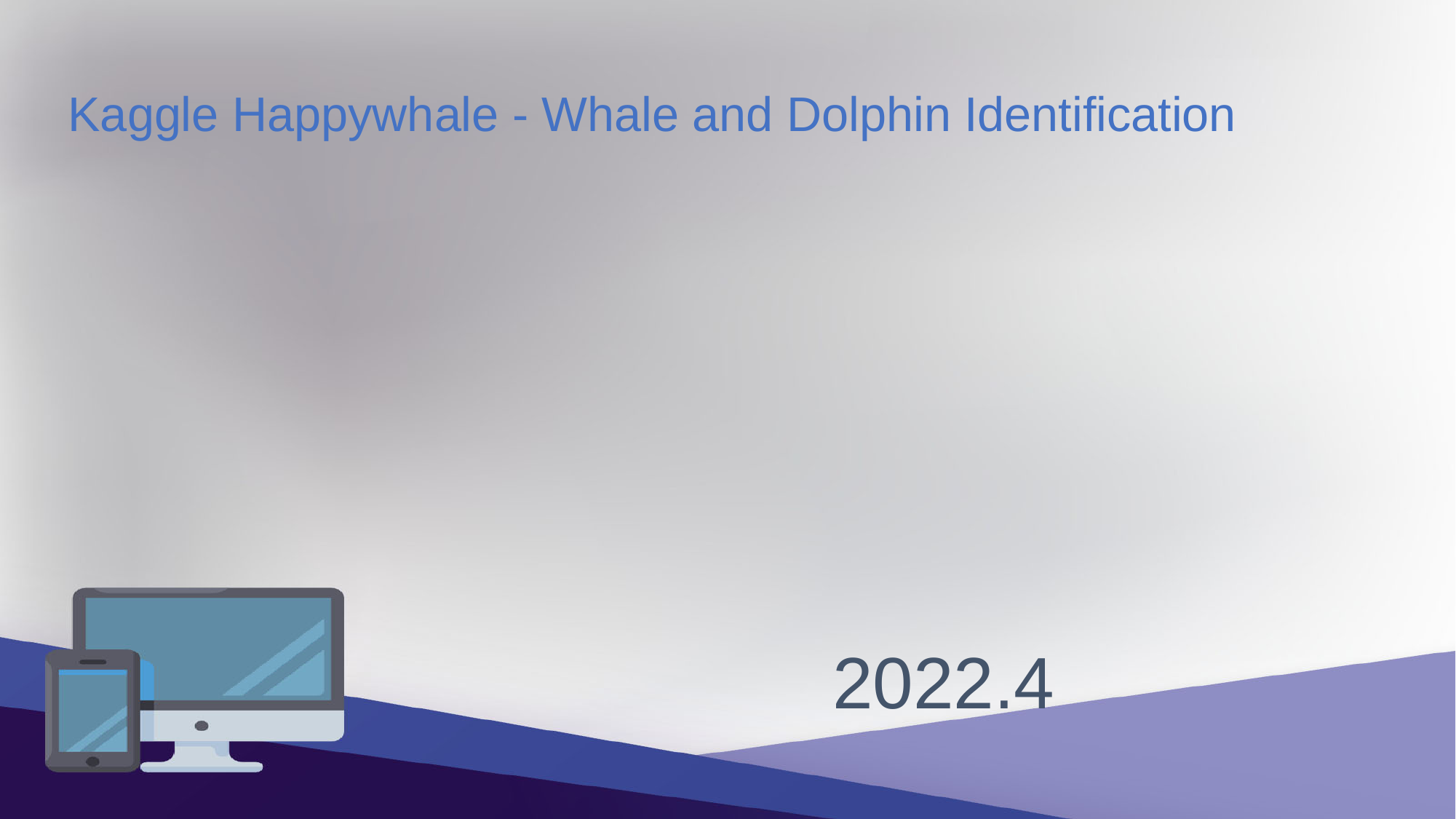

Kaggle Happywhale - Whale and Dolphin Identification
2022.4